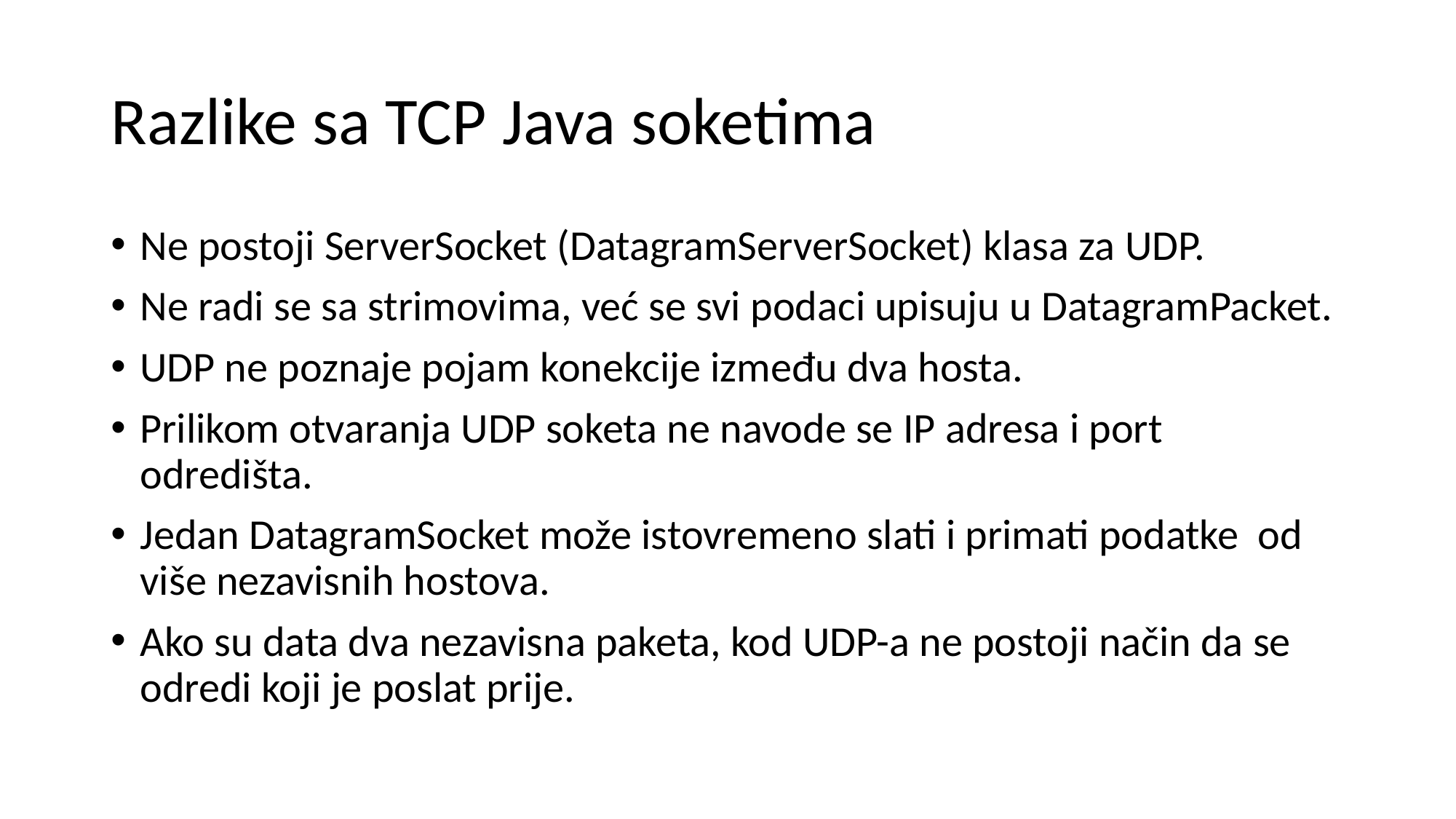

# Razlike sa TCP Java soketima
Ne postoji ServerSocket (DatagramServerSocket) klasa za UDP.
Ne radi se sa strimovima, već se svi podaci upisuju u DatagramPacket.
UDP ne poznaje pojam konekcije između dva hosta.
Prilikom otvaranja UDP soketa ne navode se IP adresa i port odredišta.
Jedan DatagramSocket može istovremeno slati i primati podatke  od više nezavisnih hostova.
Ako su data dva nezavisna paketa, kod UDP-a ne postoji način da se odredi koji je poslat prije.